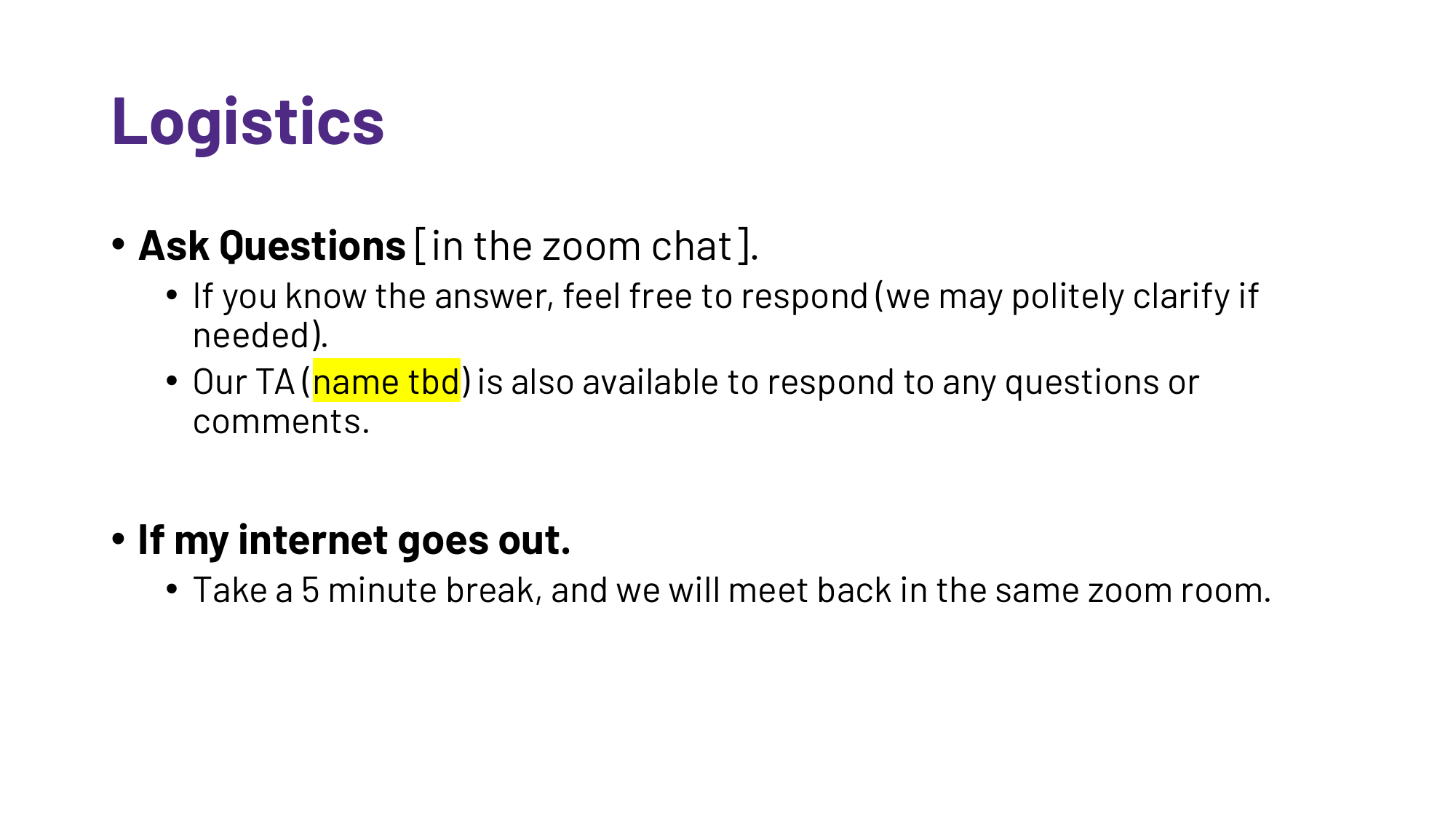

# Logistics
Ask Questions [in the zoom chat].
If you know the answer, feel free to respond (we may politely clarify if needed).
Our TA (name tbd) is also available to respond to any questions or comments.

If my internet goes out.
Take a 5 minute break, and we will meet back in the same zoom room.